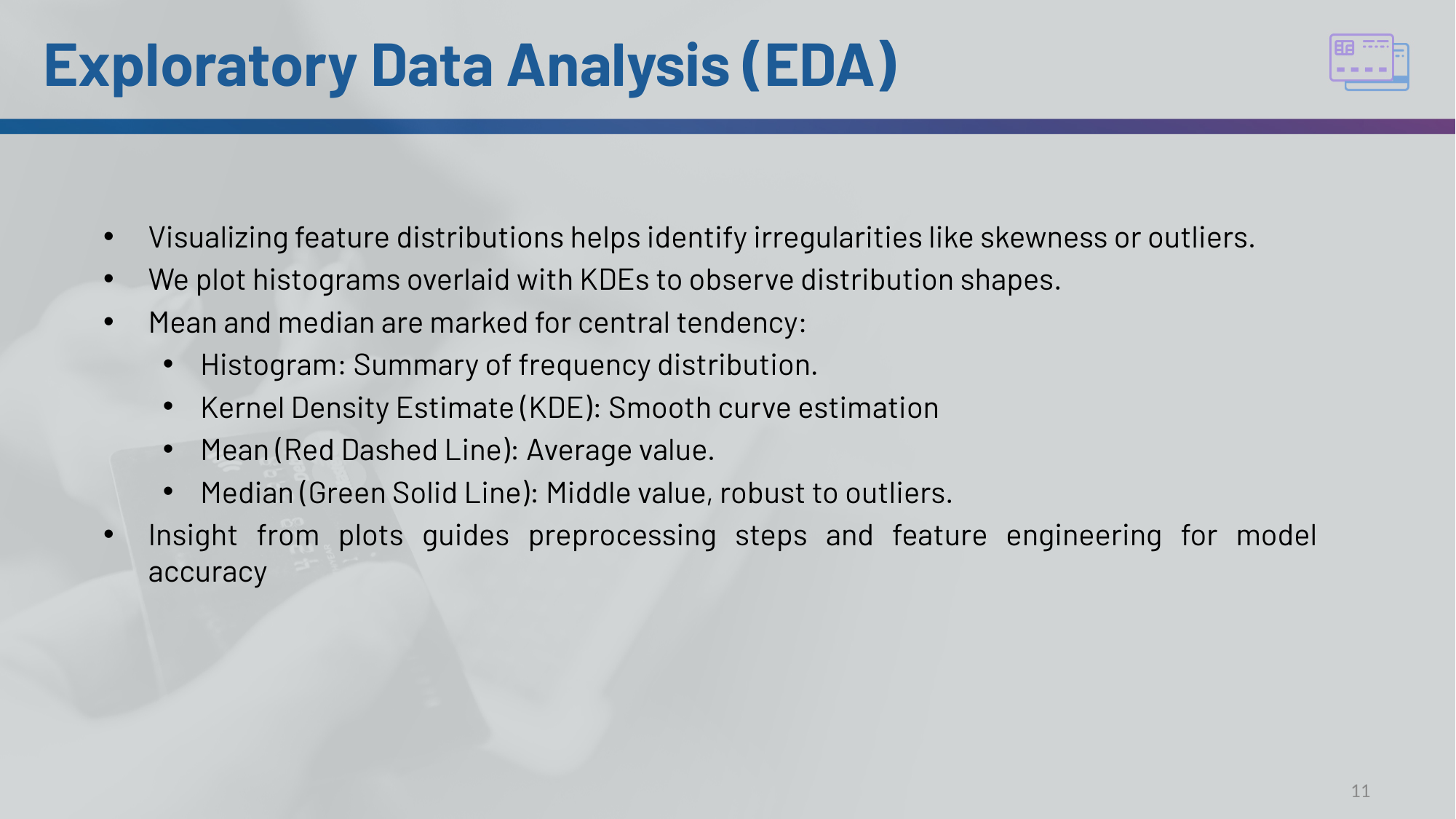

# Exploratory Data Analysis (EDA)
Visualizing feature distributions helps identify irregularities like skewness or outliers.
We plot histograms overlaid with KDEs to observe distribution shapes.
Mean and median are marked for central tendency:
Histogram: Summary of frequency distribution.
Kernel Density Estimate (KDE): Smooth curve estimation
Mean (Red Dashed Line): Average value.
Median (Green Solid Line): Middle value, robust to outliers.
Insight from plots guides preprocessing steps and feature engineering for model accuracy
11